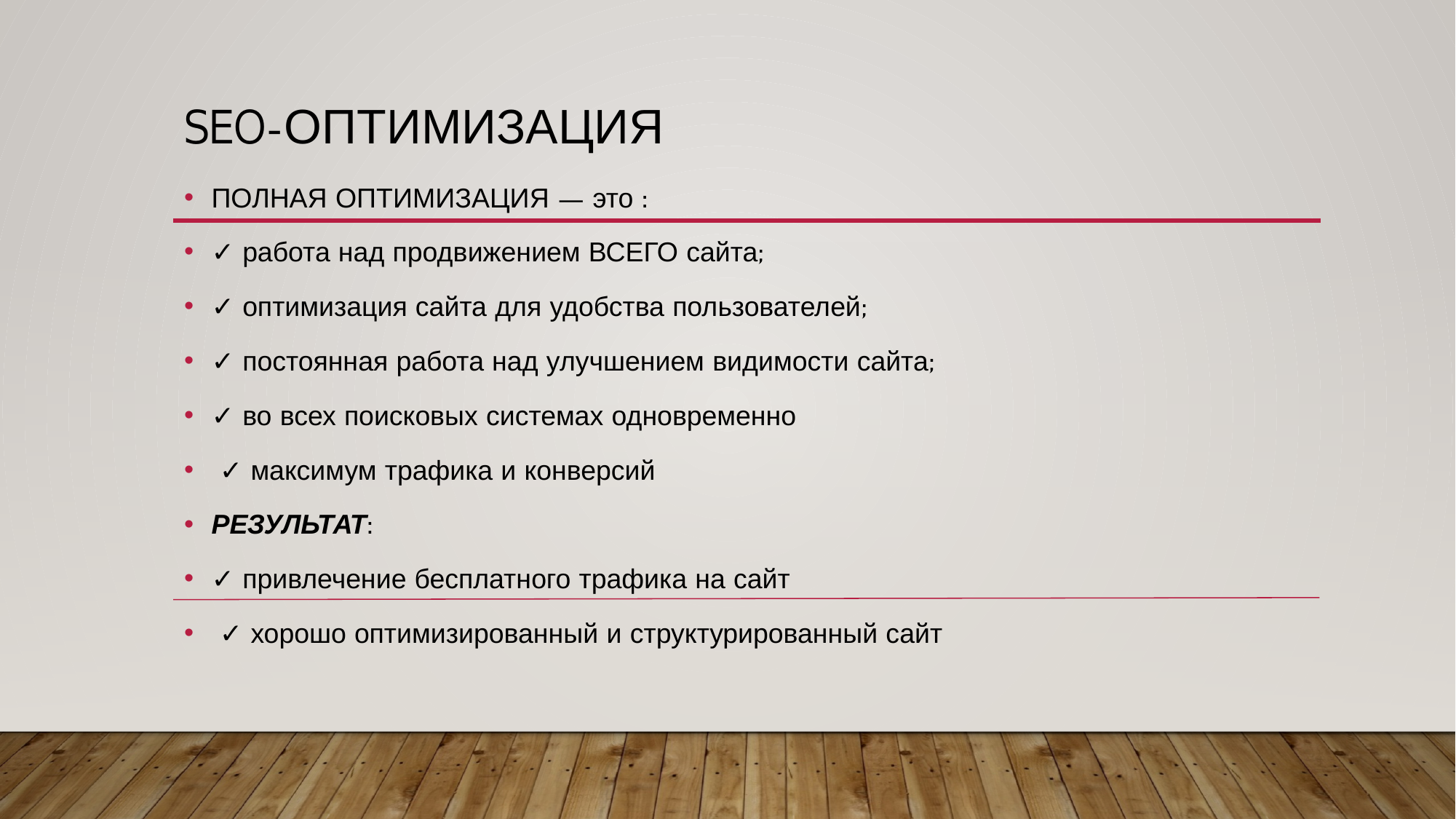

# SEO-ОПТИМИЗАЦИЯ
ПОЛНАЯ ОПТИМИЗАЦИЯ — это :
✓ работа над продвижением ВСЕГО сайта;
✓ оптимизация сайта для удобства пользователей;
✓ постоянная работа над улучшением видимости сайта;
✓ во всех поисковых системах одновременно
 ✓ максимум трафика и конверсий
РЕЗУЛЬТАТ:
✓ привлечение бесплатного трафика на сайт
 ✓ хорошо оптимизированный и структурированный сайт